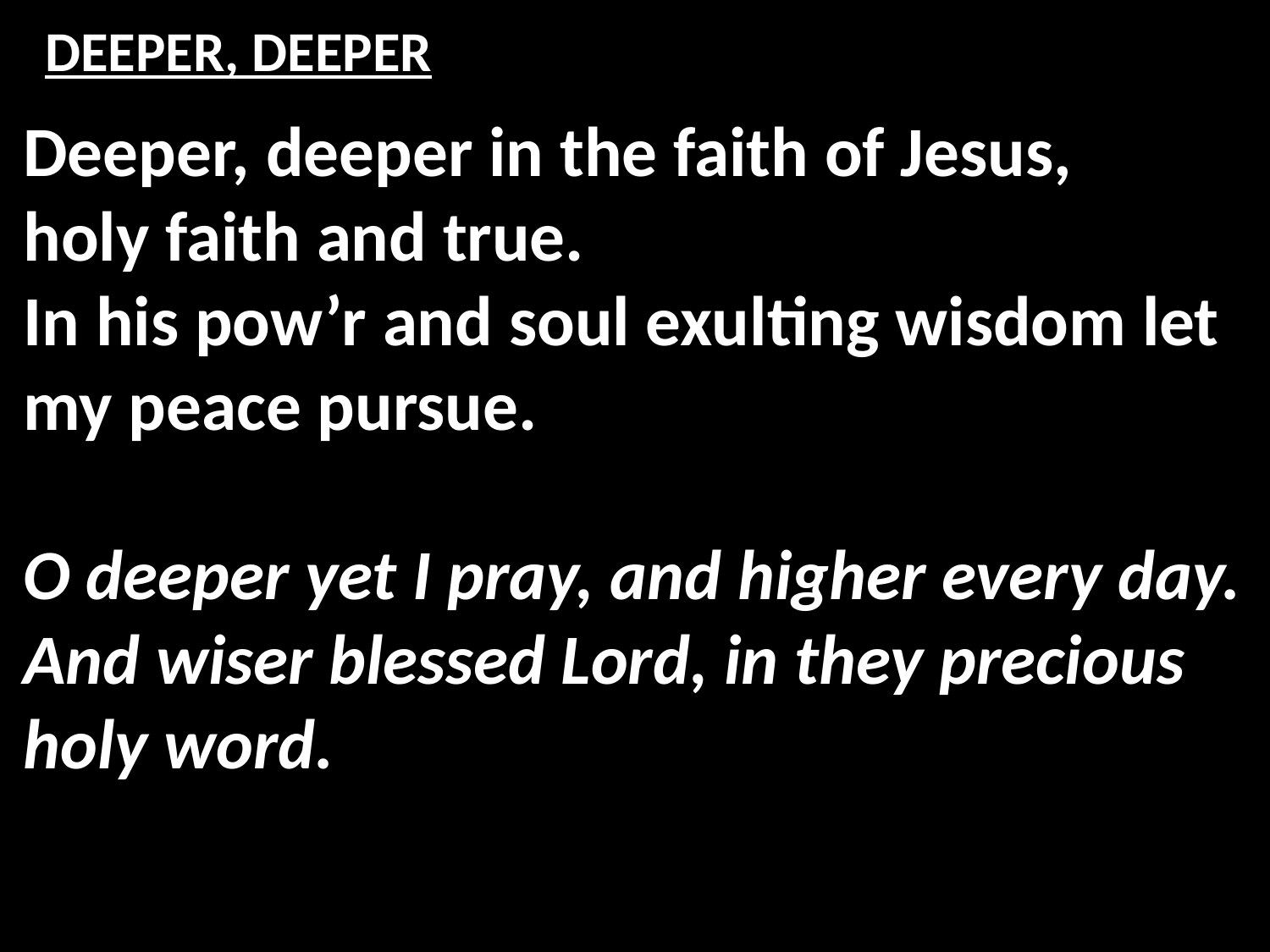

# DEEPER, DEEPER
Deeper, deeper in the faith of Jesus,
holy faith and true.
In his pow’r and soul exulting wisdom let my peace pursue.

O deeper yet I pray, and higher every day.
And wiser blessed Lord, in they precious holy word.